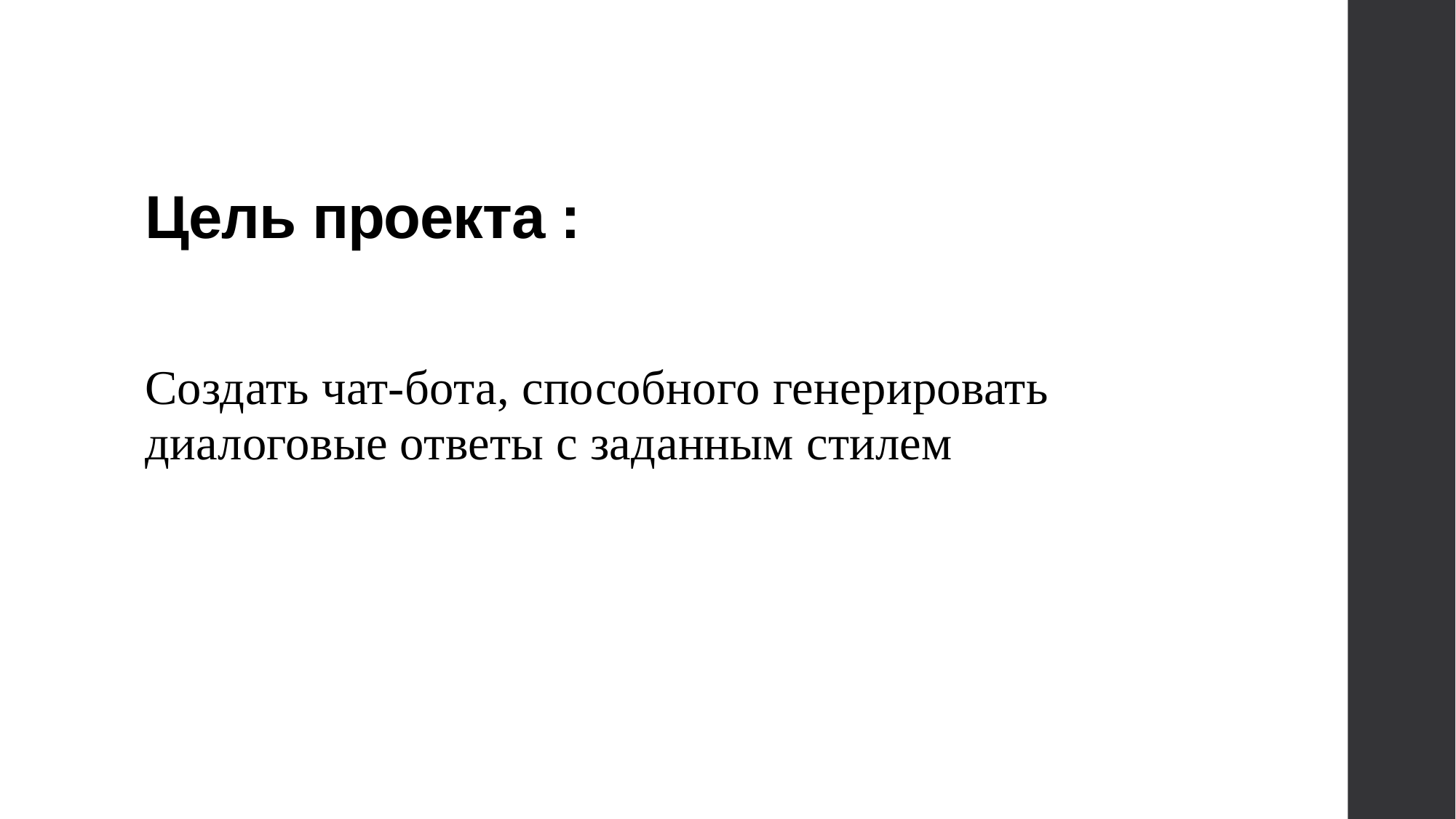

# Цель проекта :
Создать чат-бота, способного генерировать диалоговые ответы с заданным стилем